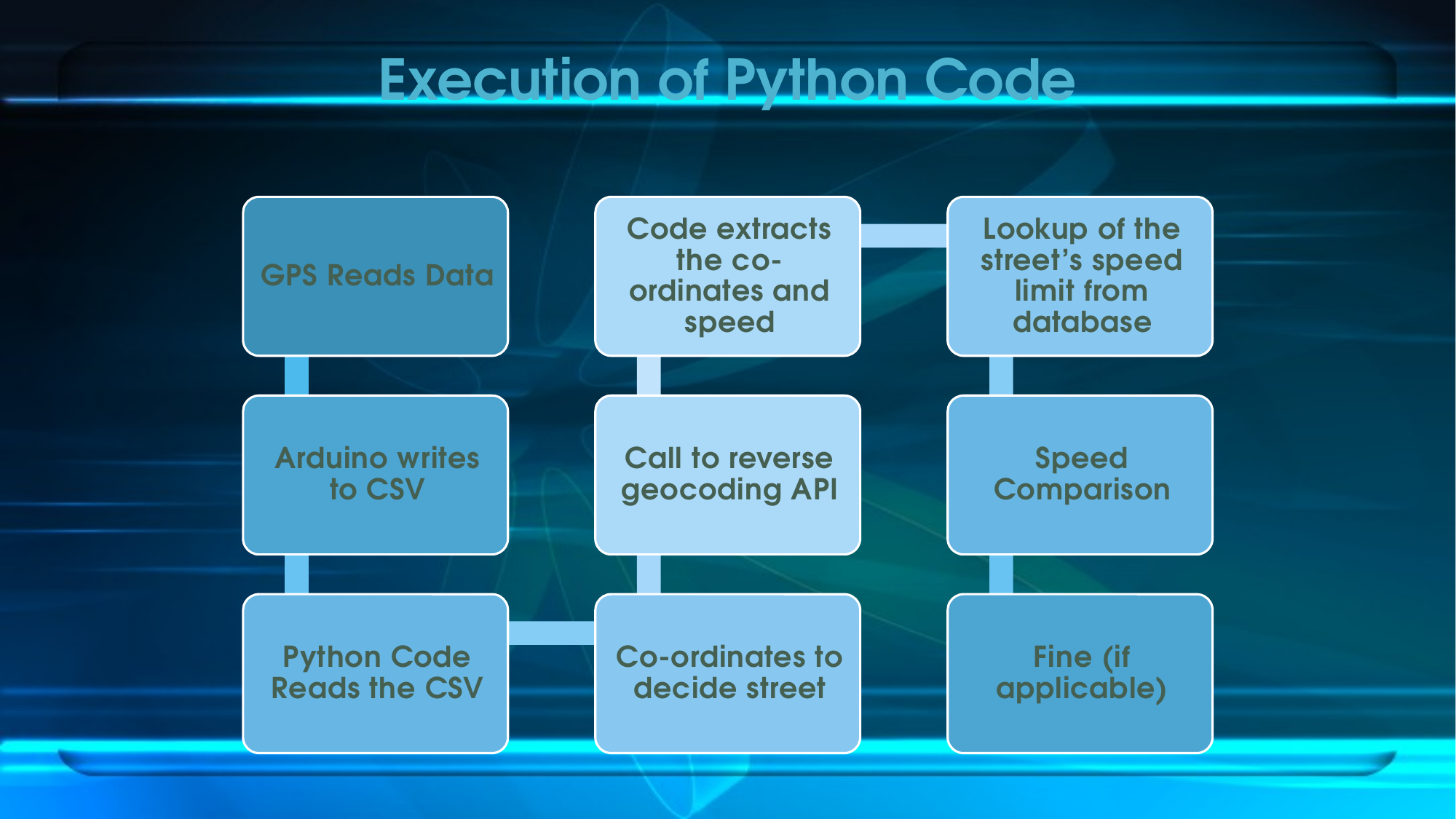

# Execution of Python Code
GPS Reads Data
Arduino writes to CSV
Python Code Reads the CSV
Co-ordinates to decide street
Call to reverse geocoding API
Code extracts the co-ordinates and speed
Lookup of the street’s speed limit from database
Speed Comparison
Fine (if applicable)